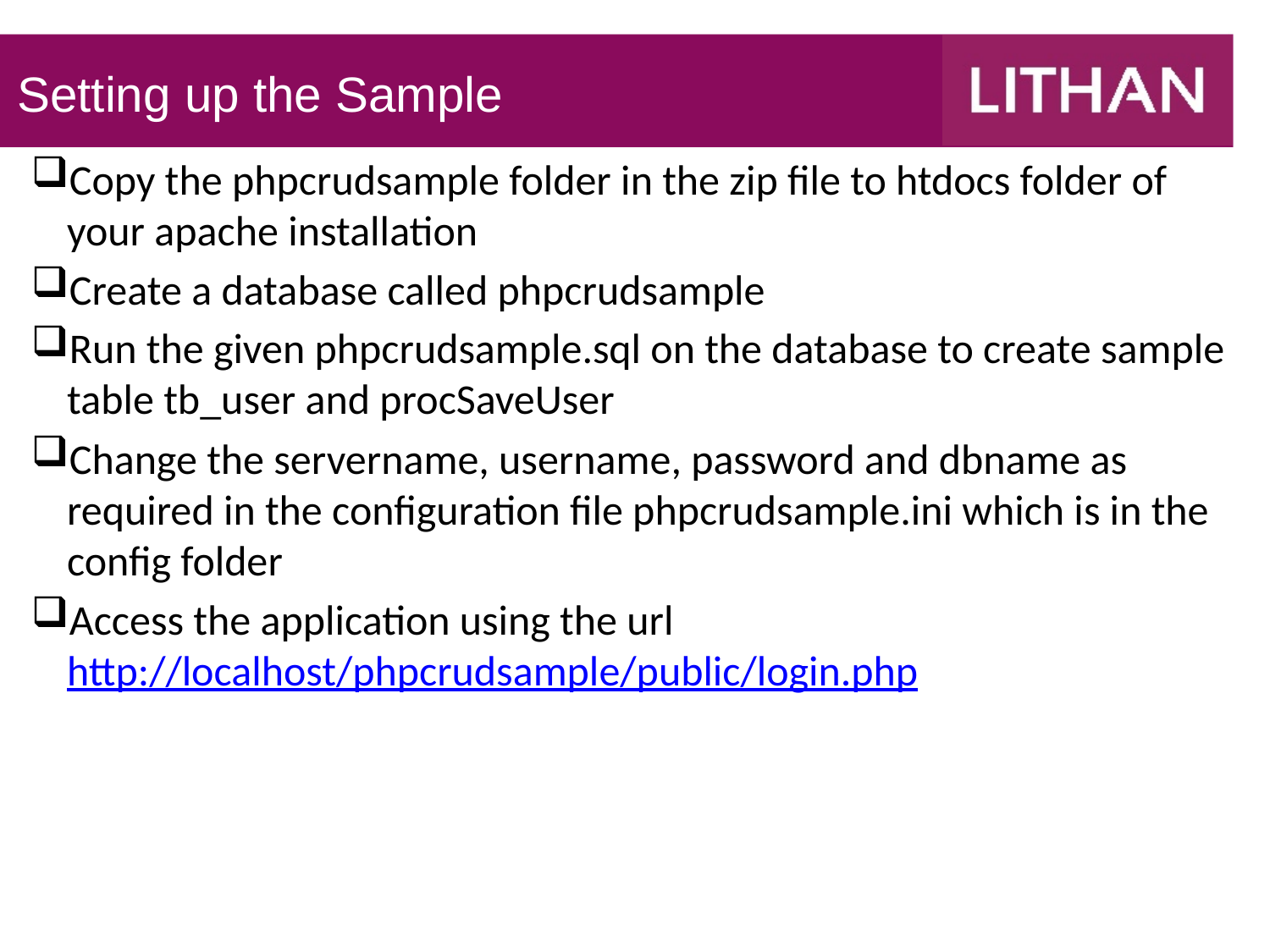

Setting up the Sample
Copy the phpcrudsample folder in the zip file to htdocs folder of your apache installation
Create a database called phpcrudsample
Run the given phpcrudsample.sql on the database to create sample table tb_user and procSaveUser
Change the servername, username, password and dbname as required in the configuration file phpcrudsample.ini which is in the config folder
Access the application using the url http://localhost/phpcrudsample/public/login.php